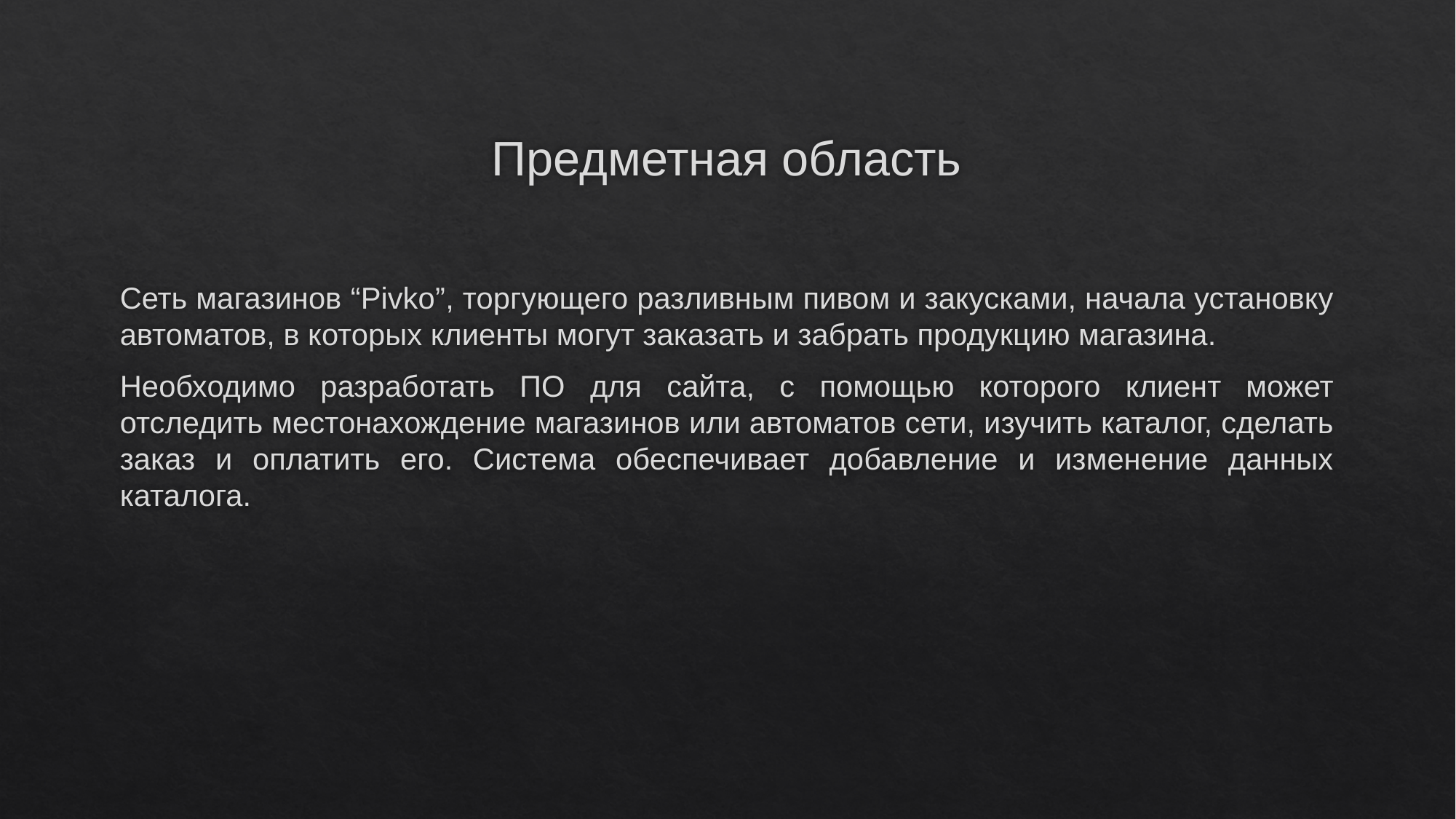

# Предметная область
Сеть магазинов “Pivko”, торгующего разливным пивом и закусками, начала установку автоматов, в которых клиенты могут заказать и забрать продукцию магазина.
Необходимо разработать ПО для сайта, с помощью которого клиент может отследить местонахождение магазинов или автоматов сети, изучить каталог, сделать заказ и оплатить его. Система обеспечивает добавление и изменение данных каталога.